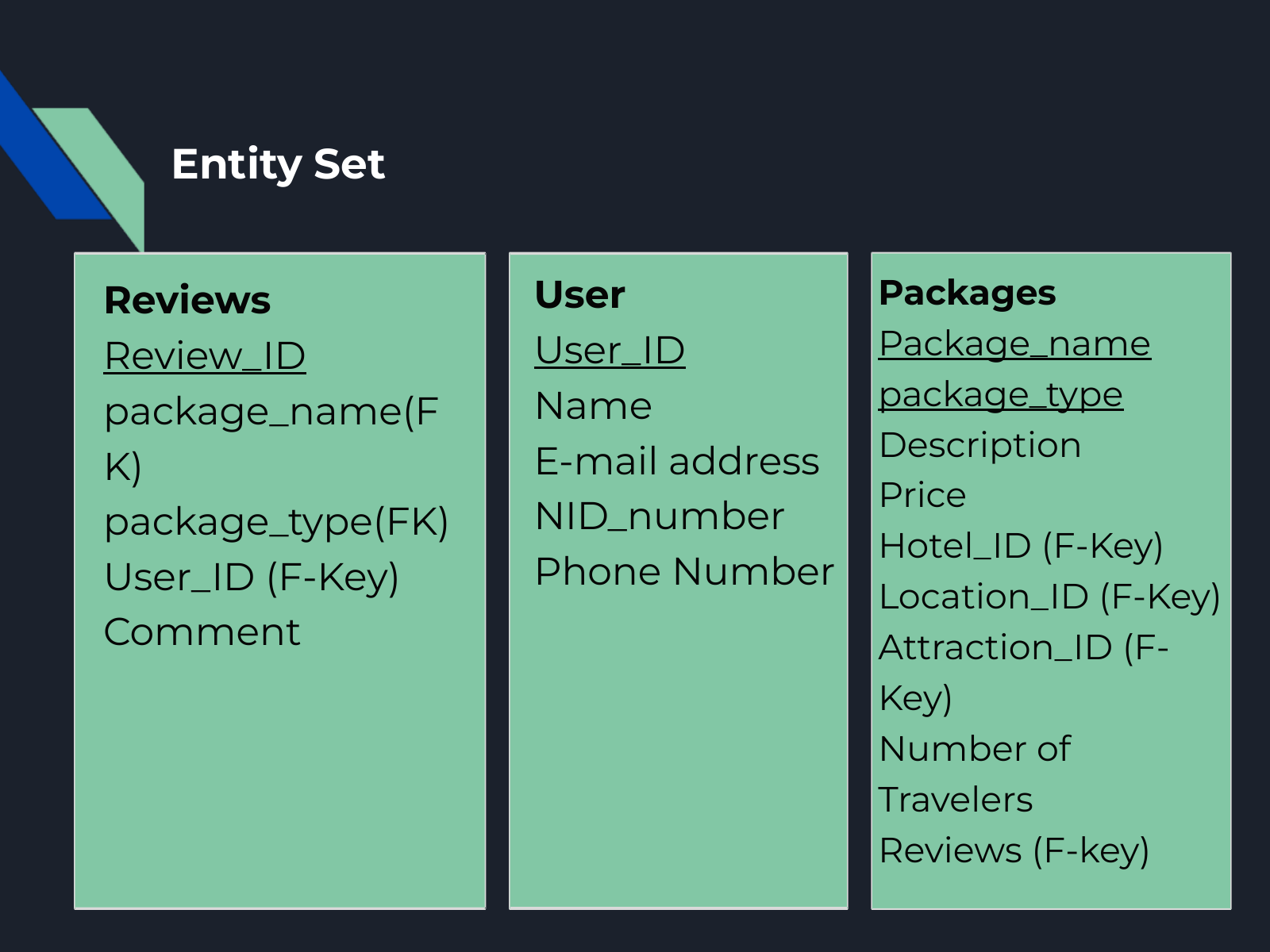

Entity Set

User
User_ID
Name
E-mail address
NID_number
Phone Number
Packages
Package_name
package_type
Description
Price
Hotel_ID (F-Key)
Location_ID (F-Key)
Attraction_ID (F-Key)
Number of Travelers
Reviews (F-key)
Reviews
Review_ID
package_name(FK)
package_type(FK)
User_ID (F-Key)
Comment